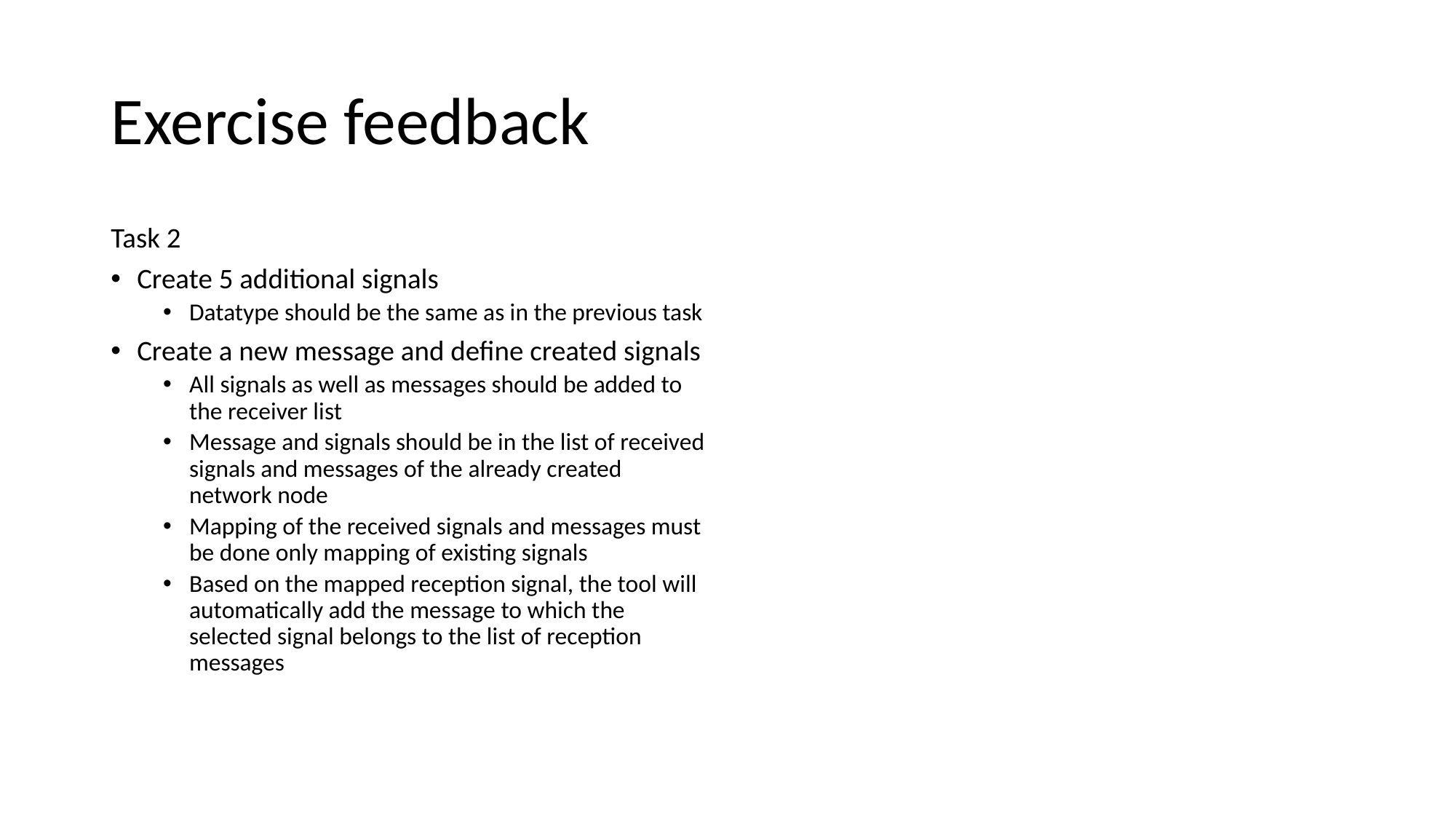

# Exercise feedback
Task 2
Create 5 additional signals
Datatype should be the same as in the previous task
Create a new message and define created signals
All signals as well as messages should be added to the receiver list
Message and signals should be in the list of received signals and messages of the already created network node
Mapping of the received signals and messages must be done only mapping of existing signals
Based on the mapped reception signal, the tool will automatically add the message to which the selected signal belongs to the list of reception messages